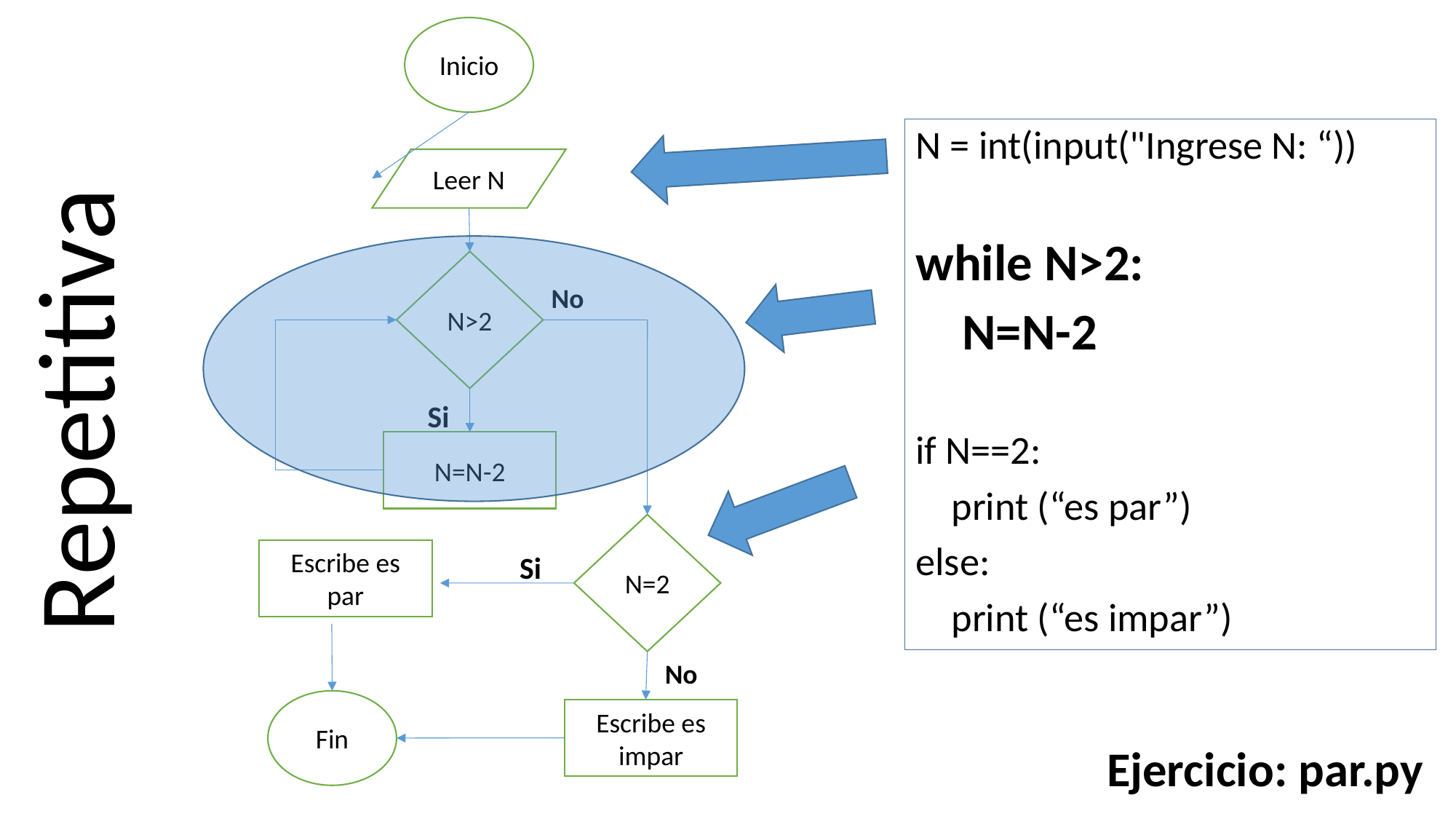

Inicio
N = int(input("Ingrese N: “))

while N>2:
    N=N-2

if N==2:
    print (“es par”)
else:
    print (“es impar”)

Leer N

N>2
No

Repetitiva
Si
N=N-2

N=2
Escribe es par
Si
No
Fin
Escribe es impar
Ejercicio: par.py